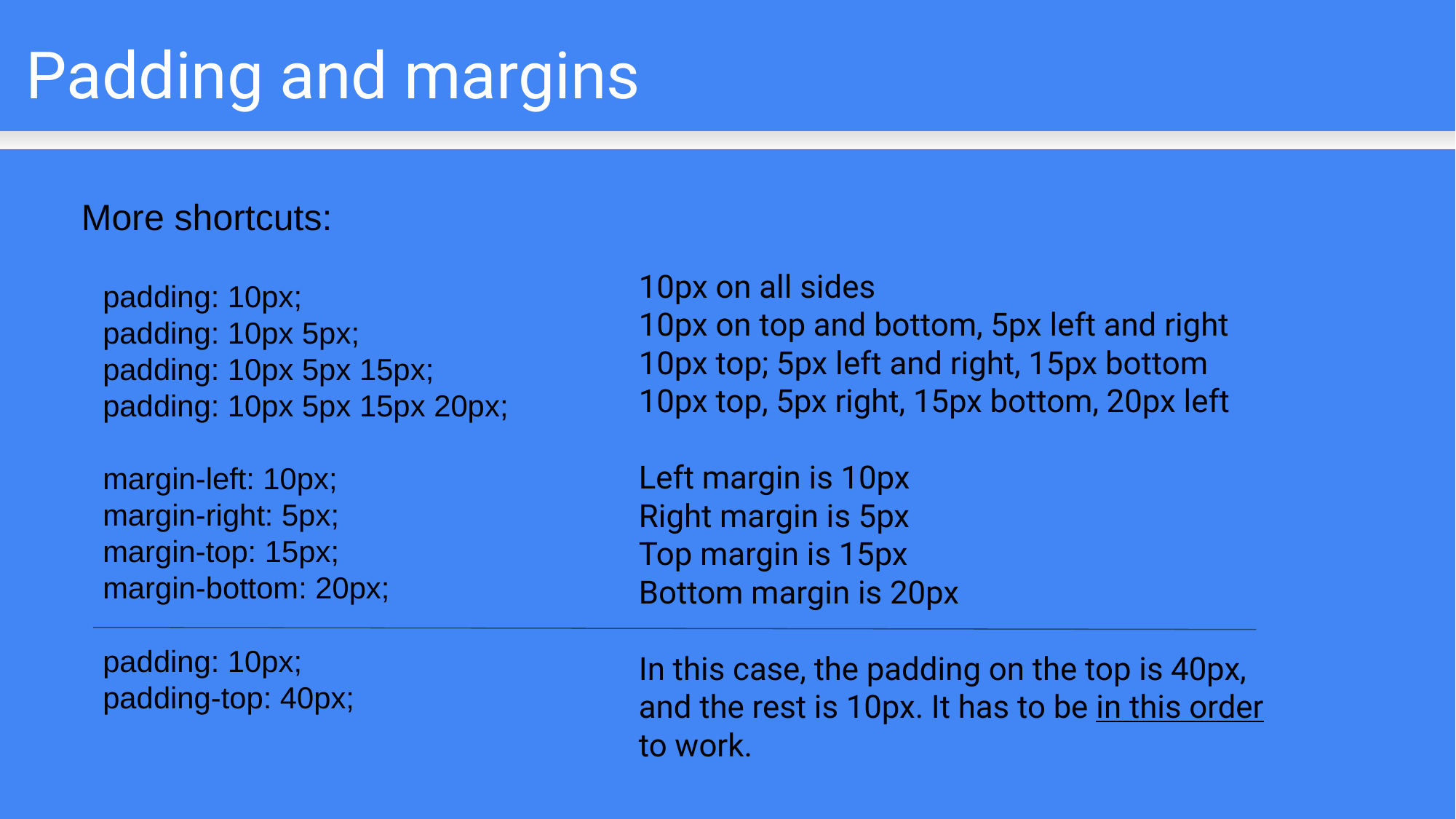

Padding and margins
More shortcuts:
10px on all sides
10px on top and bottom, 5px left and right
10px top; 5px left and right, 15px bottom
10px top, 5px right, 15px bottom, 20px left

Left margin is 10px
Right margin is 5px
Top margin is 15px
Bottom margin is 20px

In this case, the padding on the top is 40px, and the rest is 10px. It has to be in this order to work.
padding: 10px;
padding: 10px 5px;
padding: 10px 5px 15px;
padding: 10px 5px 15px 20px;

margin-left: 10px;
margin-right: 5px;
margin-top: 15px;
margin-bottom: 20px;

padding: 10px;
padding-top: 40px;